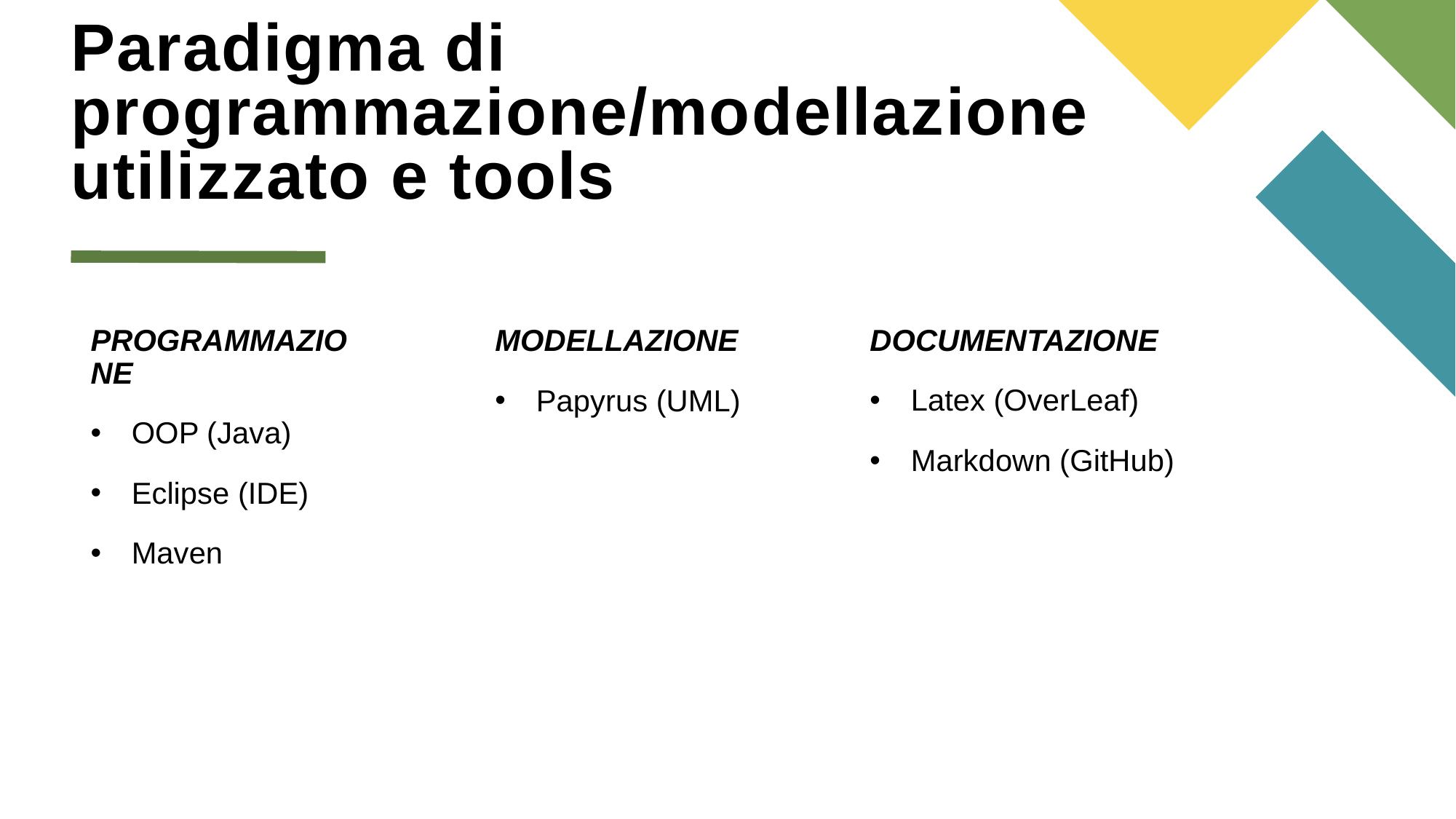

# Paradigma di programmazione/modellazione utilizzato e tools
PROGRAMMAZIONE
OOP (Java)
Eclipse (IDE)
Maven

MODELLAZIONE
Papyrus (UML)

DOCUMENTAZIONE
Latex (OverLeaf)
Markdown (GitHub)